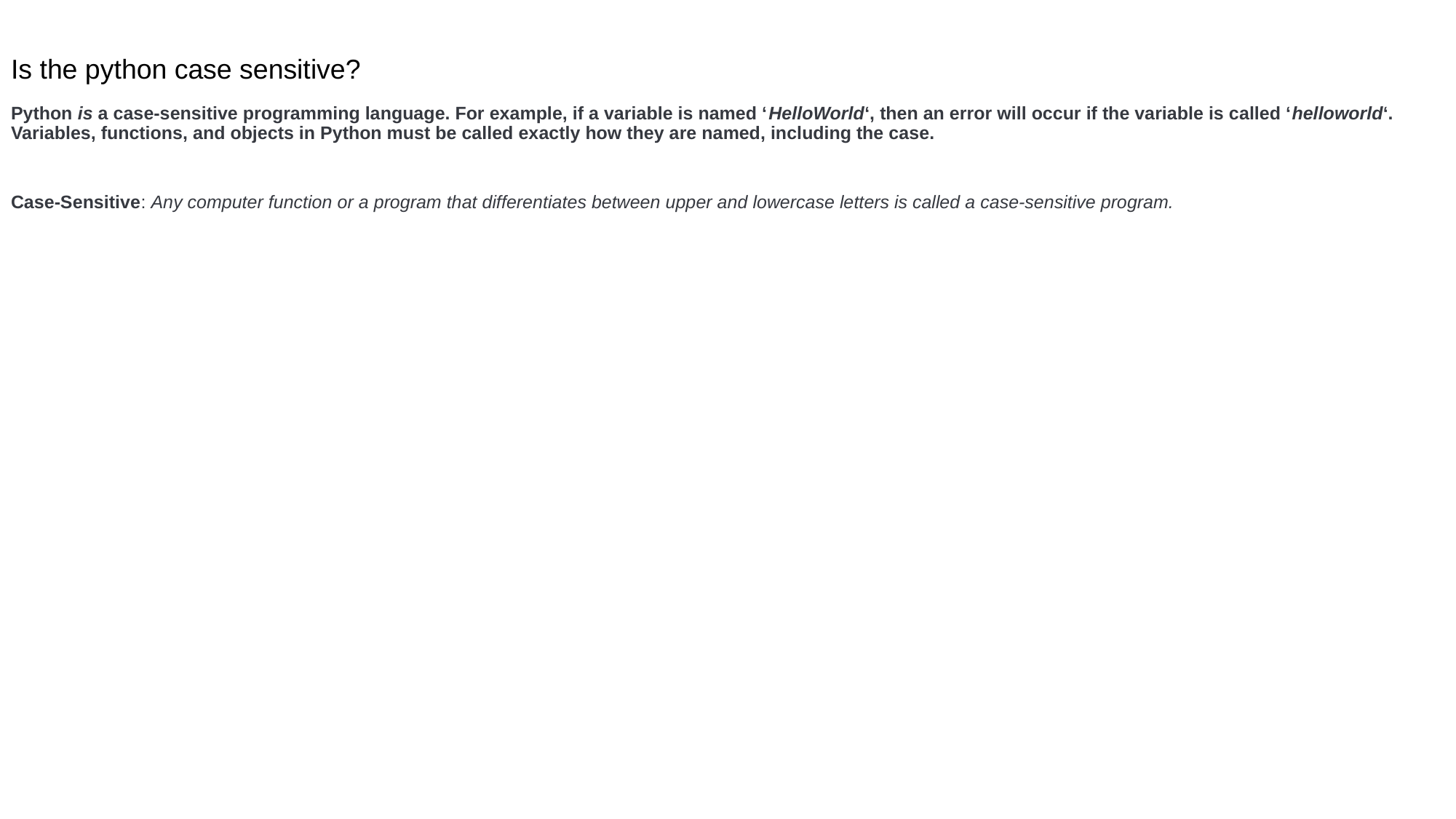

# Is the python case sensitive?
Python is a case-sensitive programming language. For example, if a variable is named ‘HelloWorld‘, then an error will occur if the variable is called ‘helloworld‘. Variables, functions, and objects in Python must be called exactly how they are named, including the case.

Case-Sensitive: Any computer function or a program that differentiates between upper and lowercase letters is called a case-sensitive program.